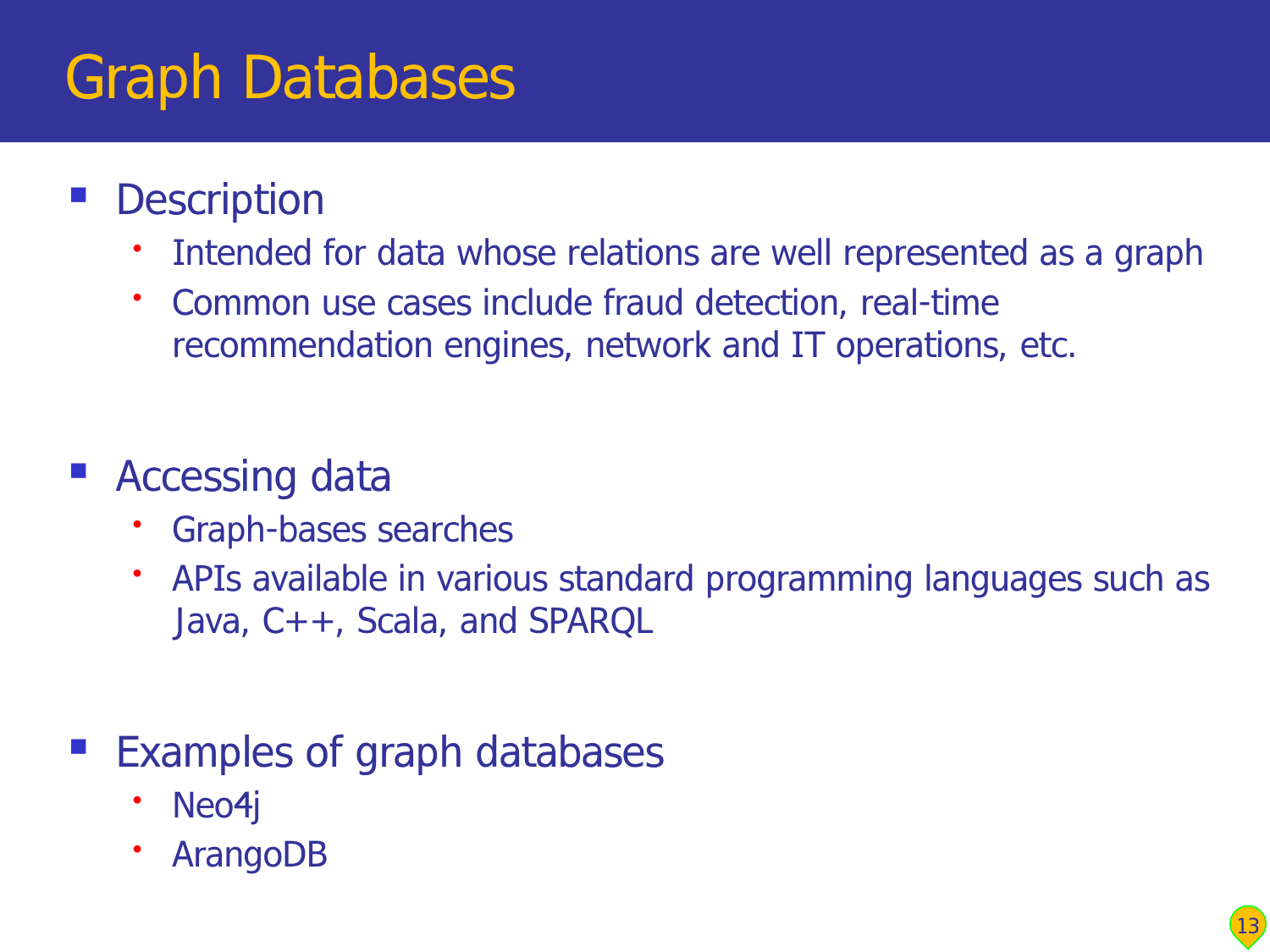

# Graph Databases
Description
Intended for data whose relations are well represented as a graph
Common use cases include fraud detection, real-time recommendation engines, network and IT operations, etc.

Accessing data
Graph-bases searches
APIs available in various standard programming languages such as Java, C++, Scala, and SPARQL

Examples of graph databases
Neo4j
ArangoDB

13